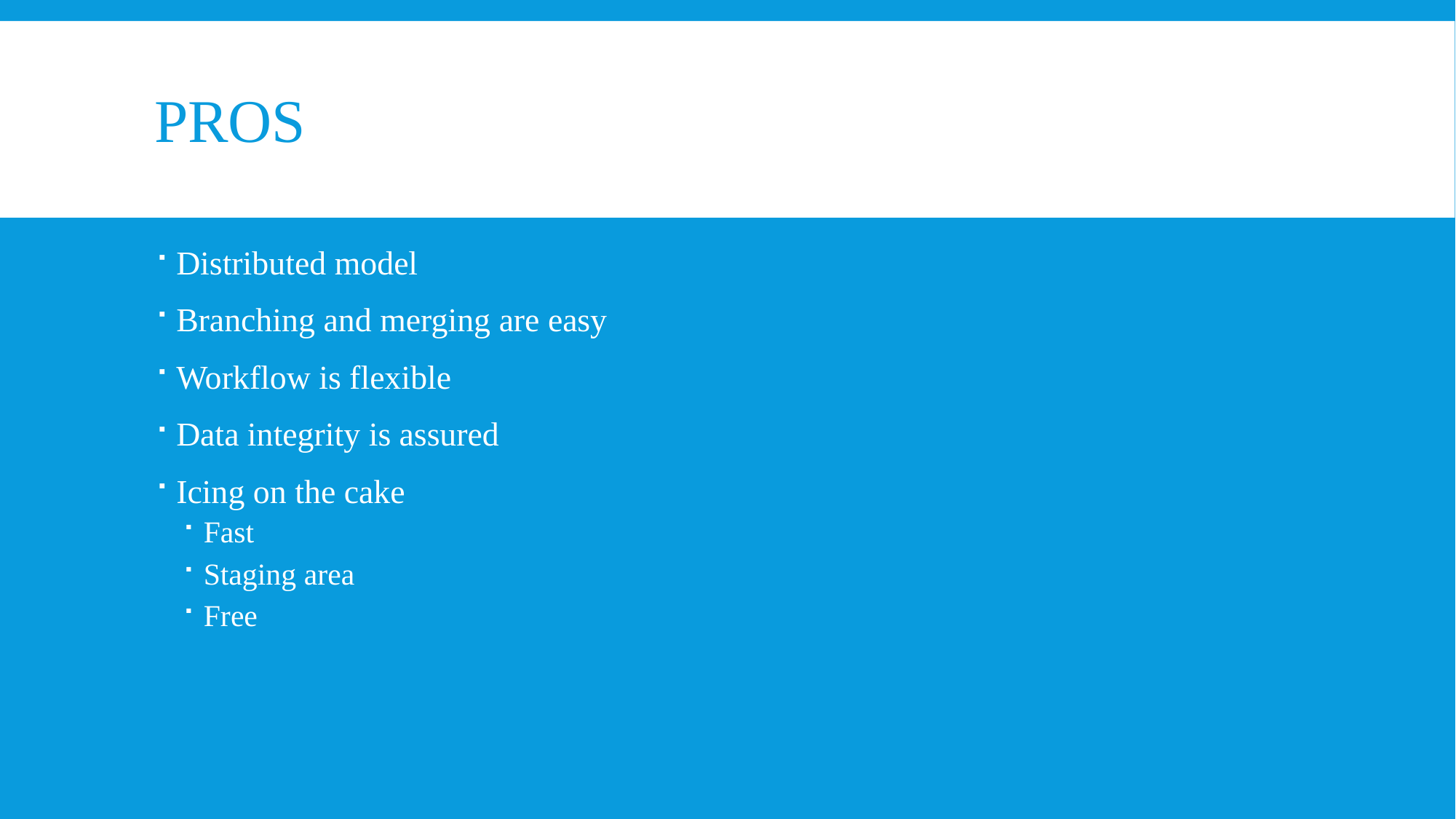

# Pros
Distributed model
Branching and merging are easy
Workflow is flexible
Data integrity is assured
Icing on the cake
Fast
Staging area
Free